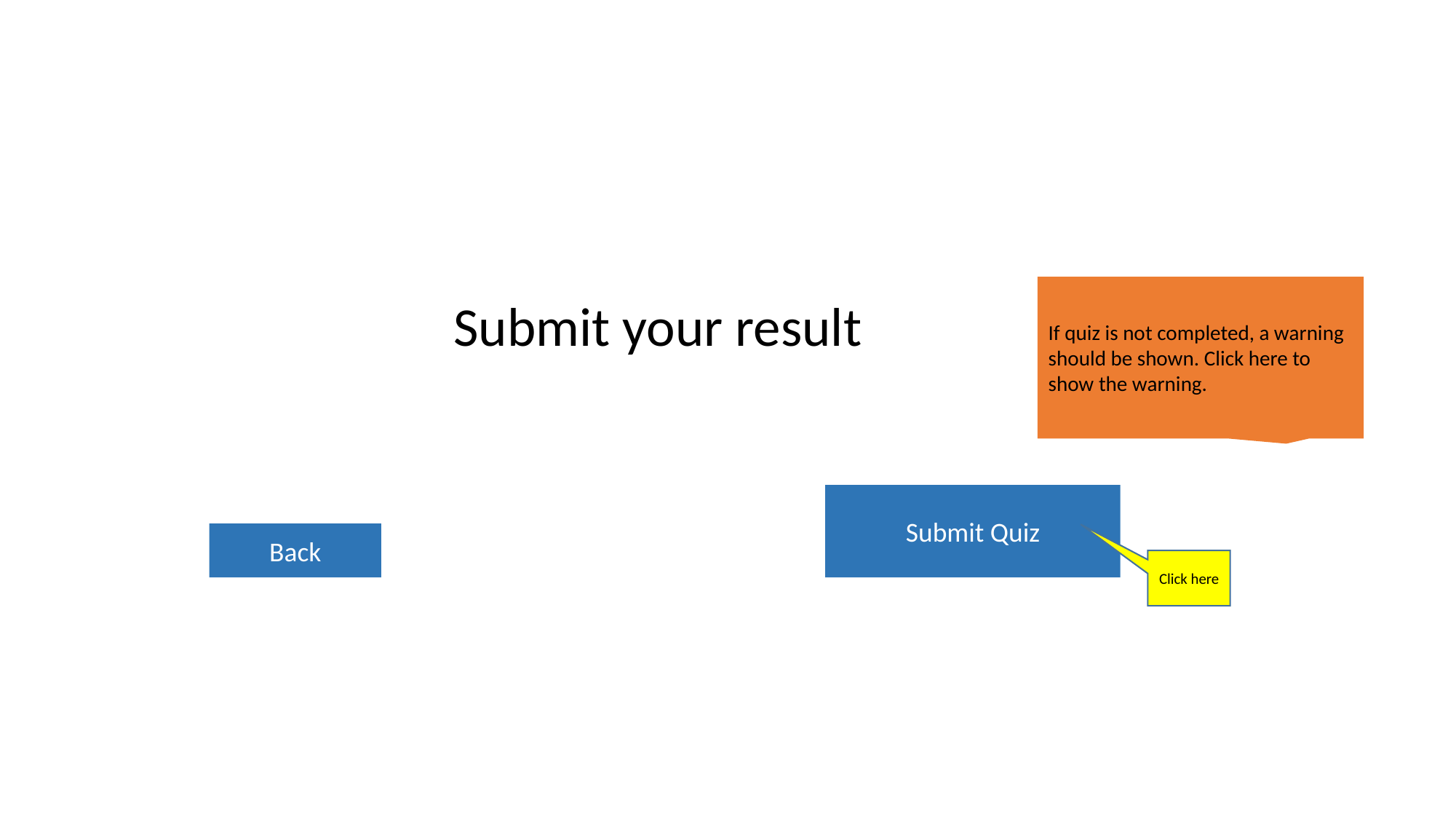

If quiz is not completed, a warning should be shown. Click here to show the warning.
Submit your result
Submit Quiz
Back
Click here